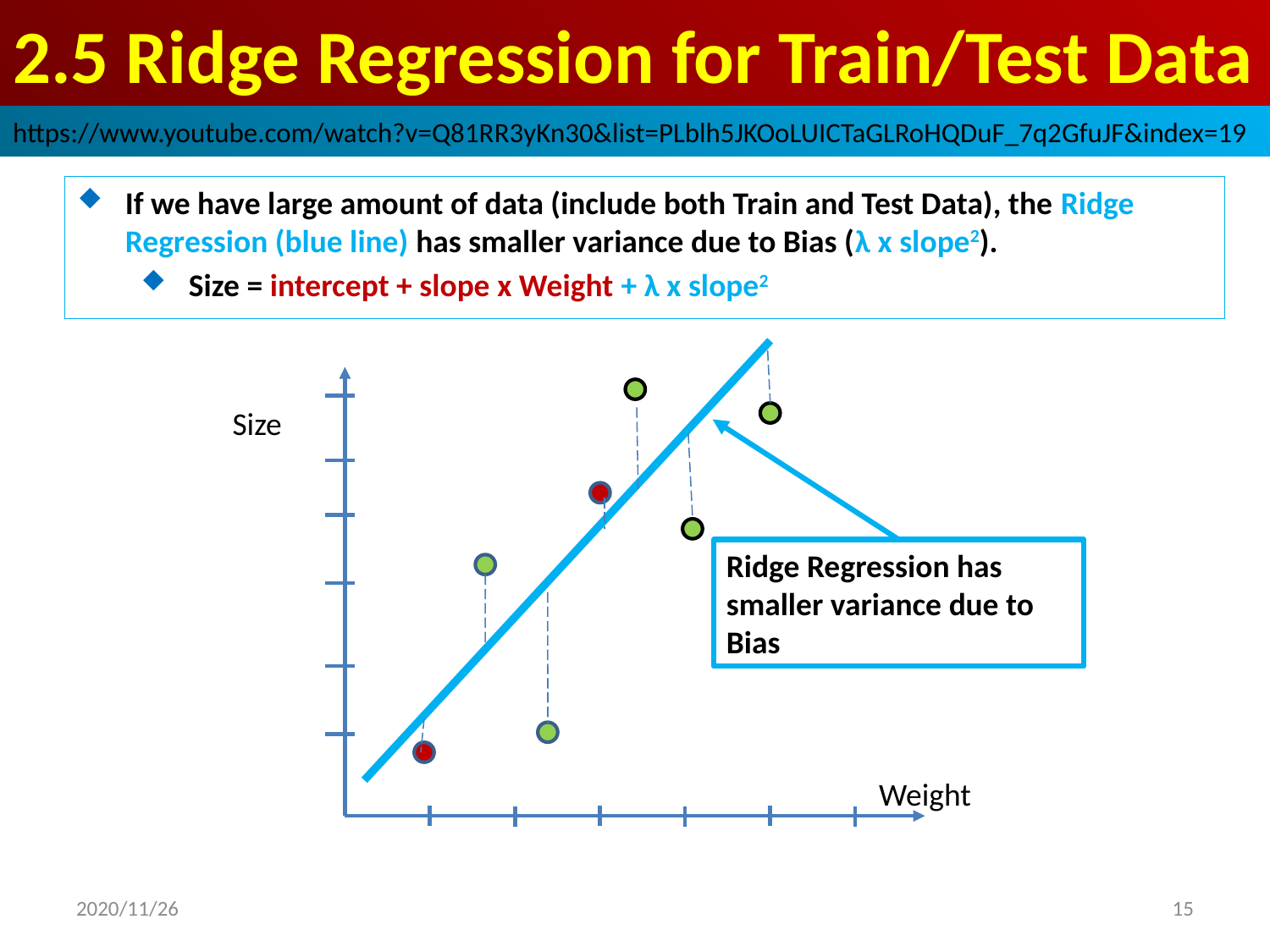

# 2.5 Ridge Regression for Train/Test Data
https://www.youtube.com/watch?v=Q81RR3yKn30&list=PLblh5JKOoLUICTaGLRoHQDuF_7q2GfuJF&index=19
If we have large amount of data (include both Train and Test Data), the Ridge Regression (blue line) has smaller variance due to Bias (λ x slope2).
Size = intercept + slope x Weight + λ x slope2

Size

Ridge Regression has smaller variance due to Bias

Weight
2020/11/26
15